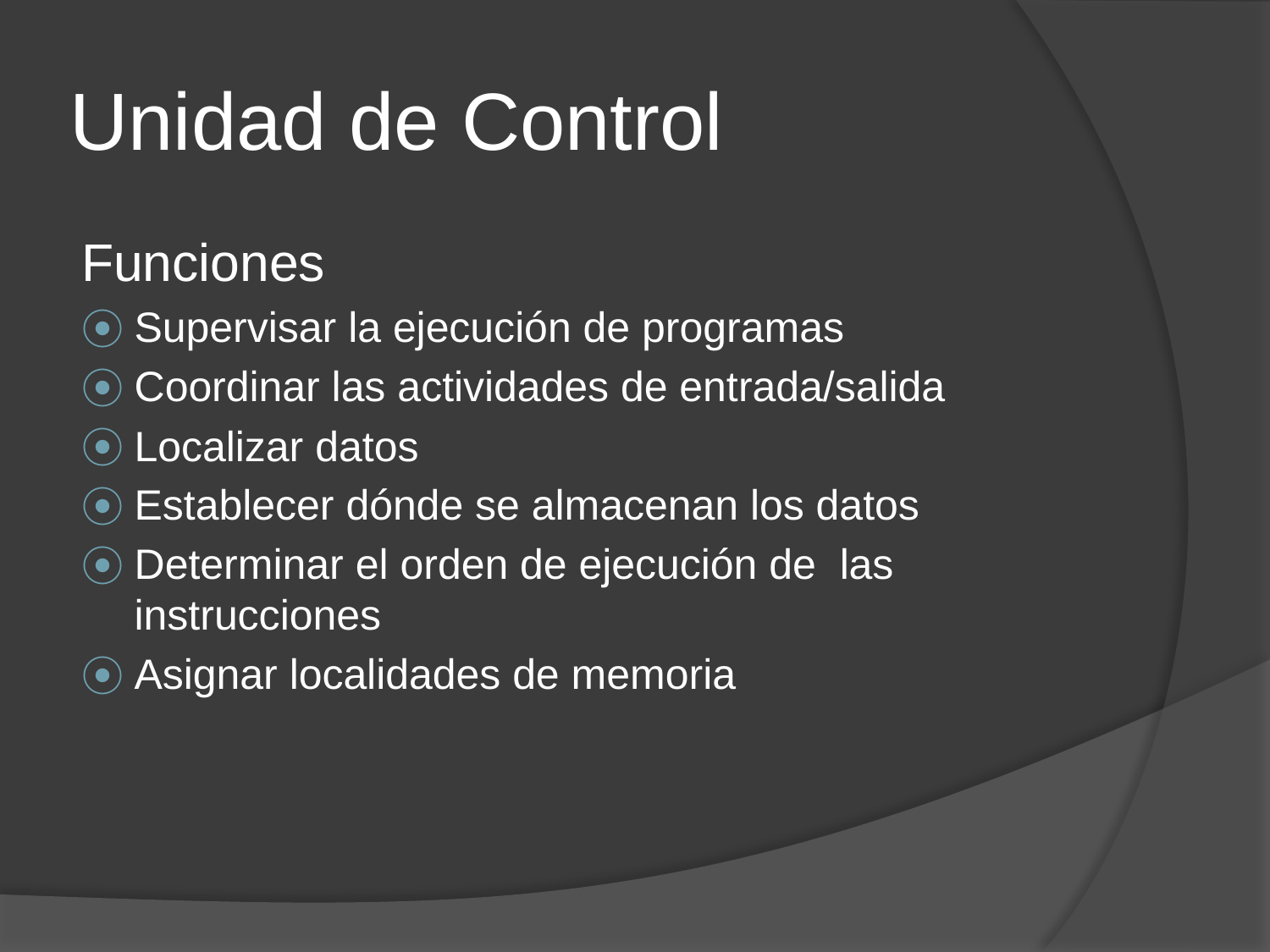

# Unidad de Control
Funciones
Supervisar la ejecución de programas
Coordinar las actividades de entrada/salida
Localizar datos
Establecer dónde se almacenan los datos
Determinar el orden de ejecución de  las instrucciones
Asignar localidades de memoria